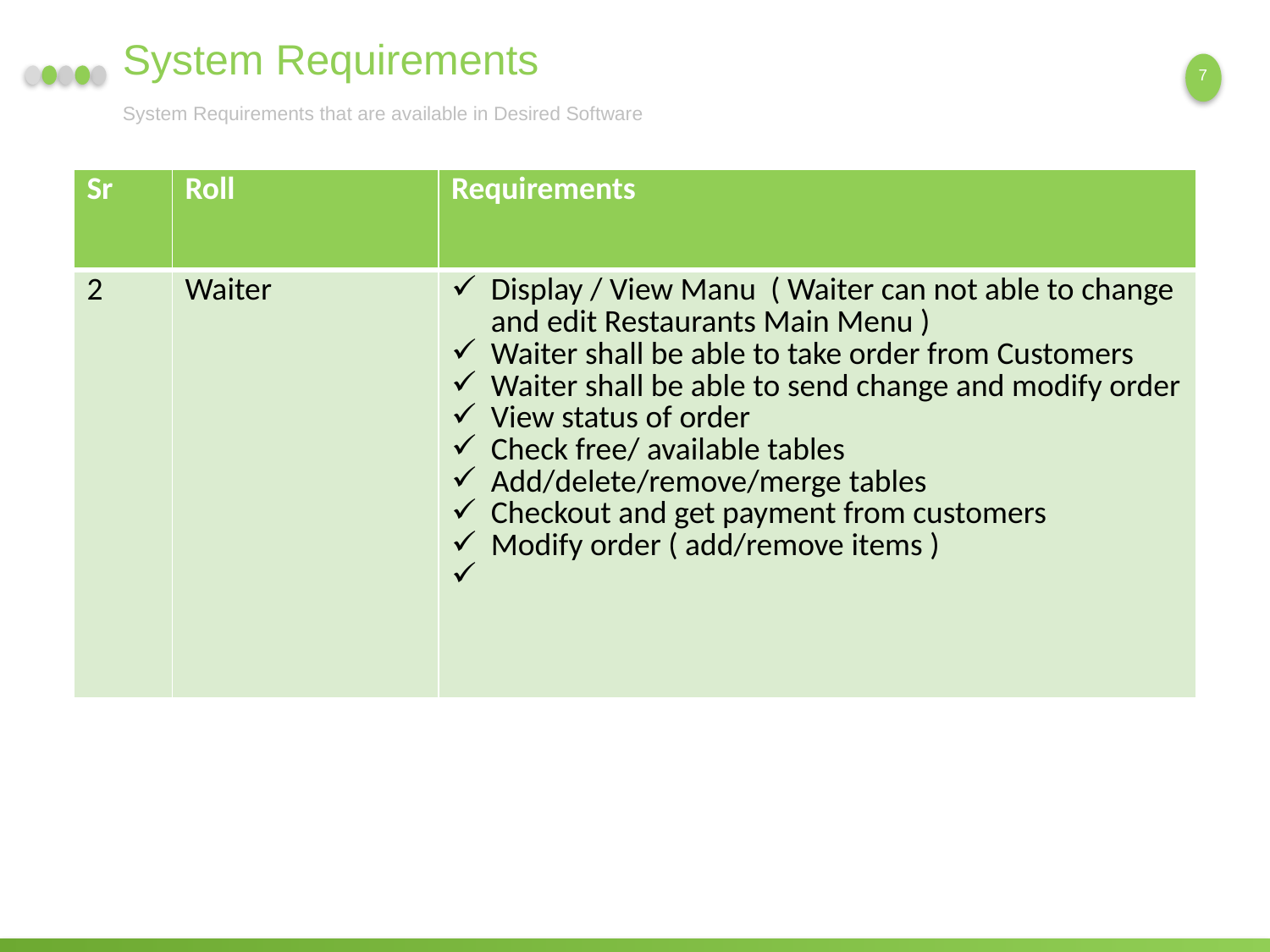

System Requirements
7
System Requirements that are available in Desired Software
| Sr | Roll | Requirements |
| --- | --- | --- |
| 2 | Waiter | Display / View Manu ( Waiter can not able to change and edit Restaurants Main Menu ) Waiter shall be able to take order from Customers Waiter shall be able to send change and modify order View status of order Check free/ available tables Add/delete/remove/merge tables Checkout and get payment from customers Modify order ( add/remove items ) |